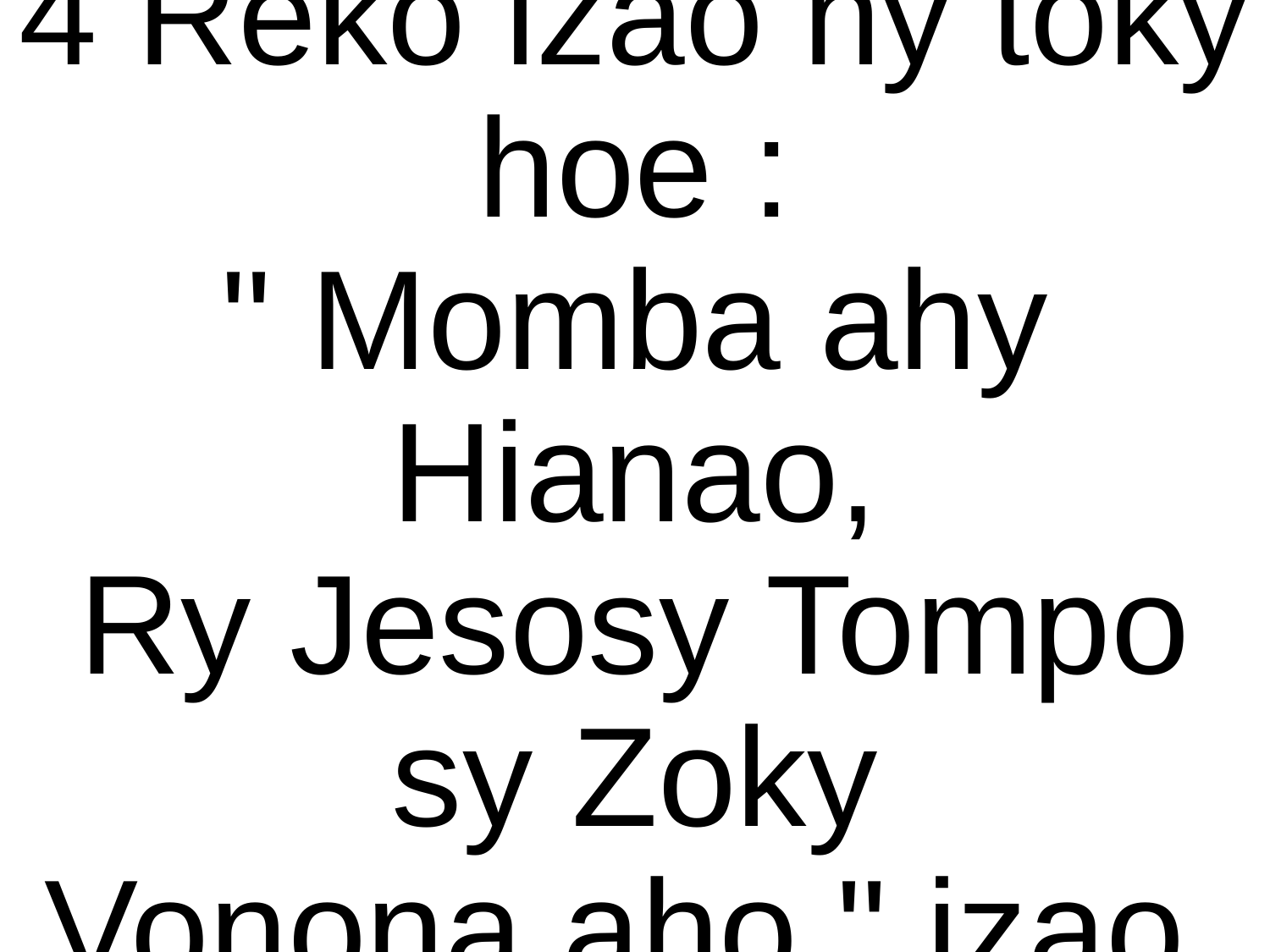

4 Reko izao ny toky hoe :
" Momba ahy Hianao,
Ry Jesosy Tompo
sy Zoky
Vonona aho " izao.